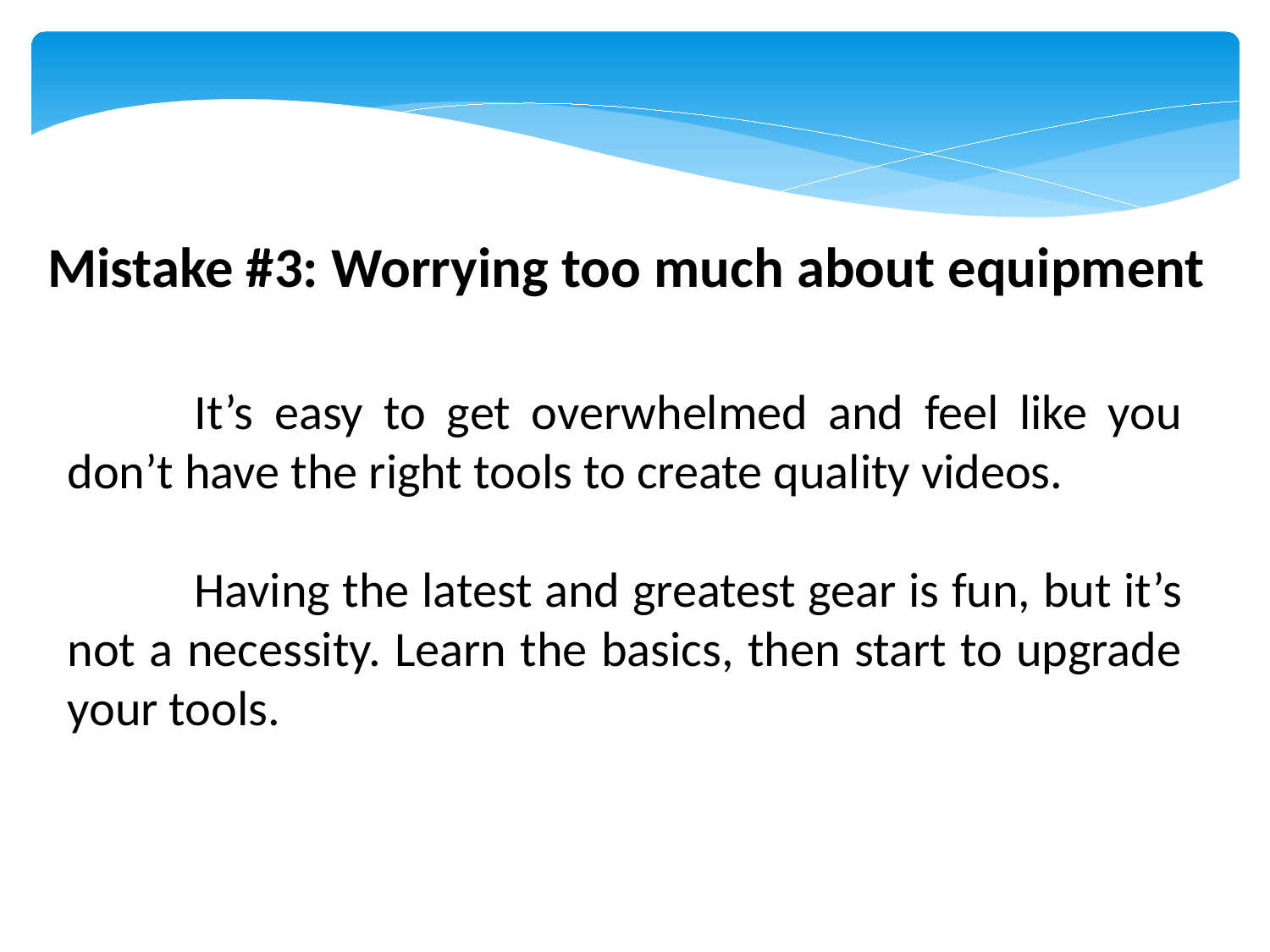

Mistake #3: Worrying too much about equipment
	It’s easy to get overwhelmed and feel like you don’t have the right tools to create quality videos.

	Having the latest and greatest gear is fun, but it’s not a necessity. Learn the basics, then start to upgrade your tools.